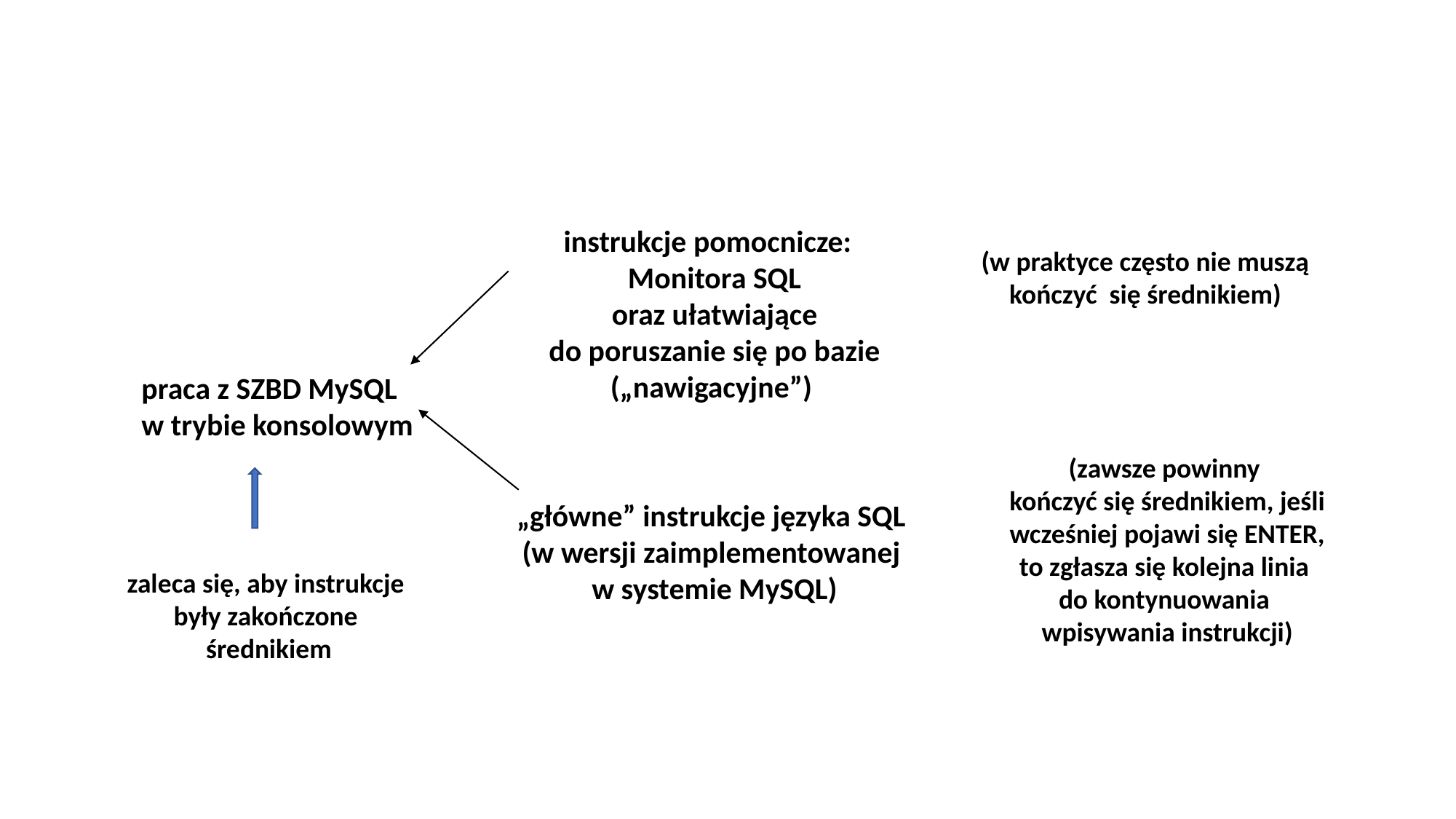

instrukcje pomocnicze:
Monitora SQL
oraz ułatwiające
do poruszanie się po bazie
(„nawigacyjne”)
(w praktyce często nie muszą
kończyć  się średnikiem)
praca z SZBD MySQL
w trybie konsolowym
(zawsze powinny
kończyć się średnikiem, jeśli
wcześniej pojawi się ENTER,
to zgłasza się kolejna linia
do kontynuowania
wpisywania instrukcji)

„główne” instrukcje języka SQL
(w wersji zaimplementowanej
w systemie MySQL)
zaleca się, aby instrukcje
były zakończone
średnikiem